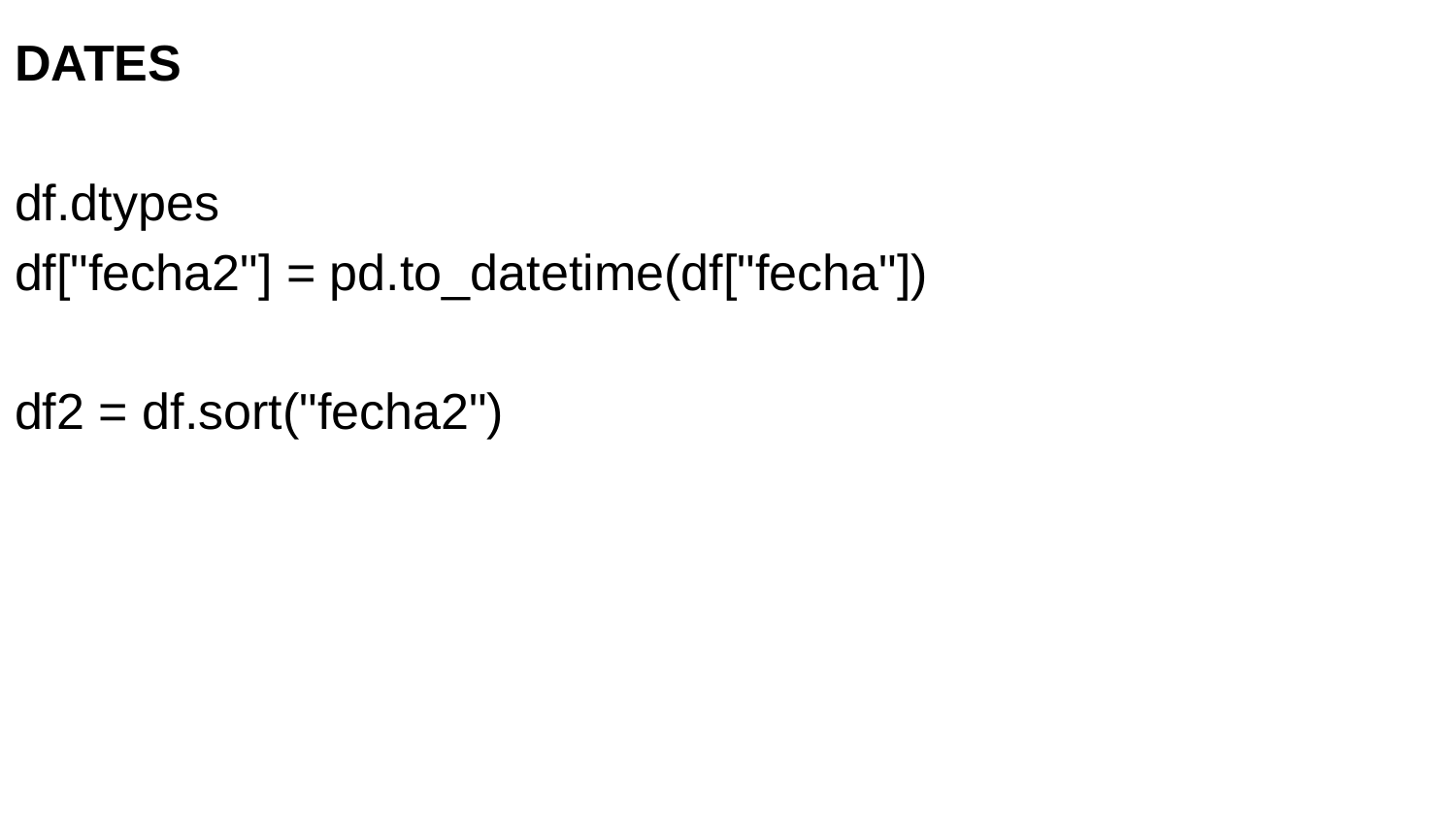

DATES

df.dtypes
df["fecha2"] = pd.to_datetime(df["fecha"])

df2 = df.sort("fecha2")